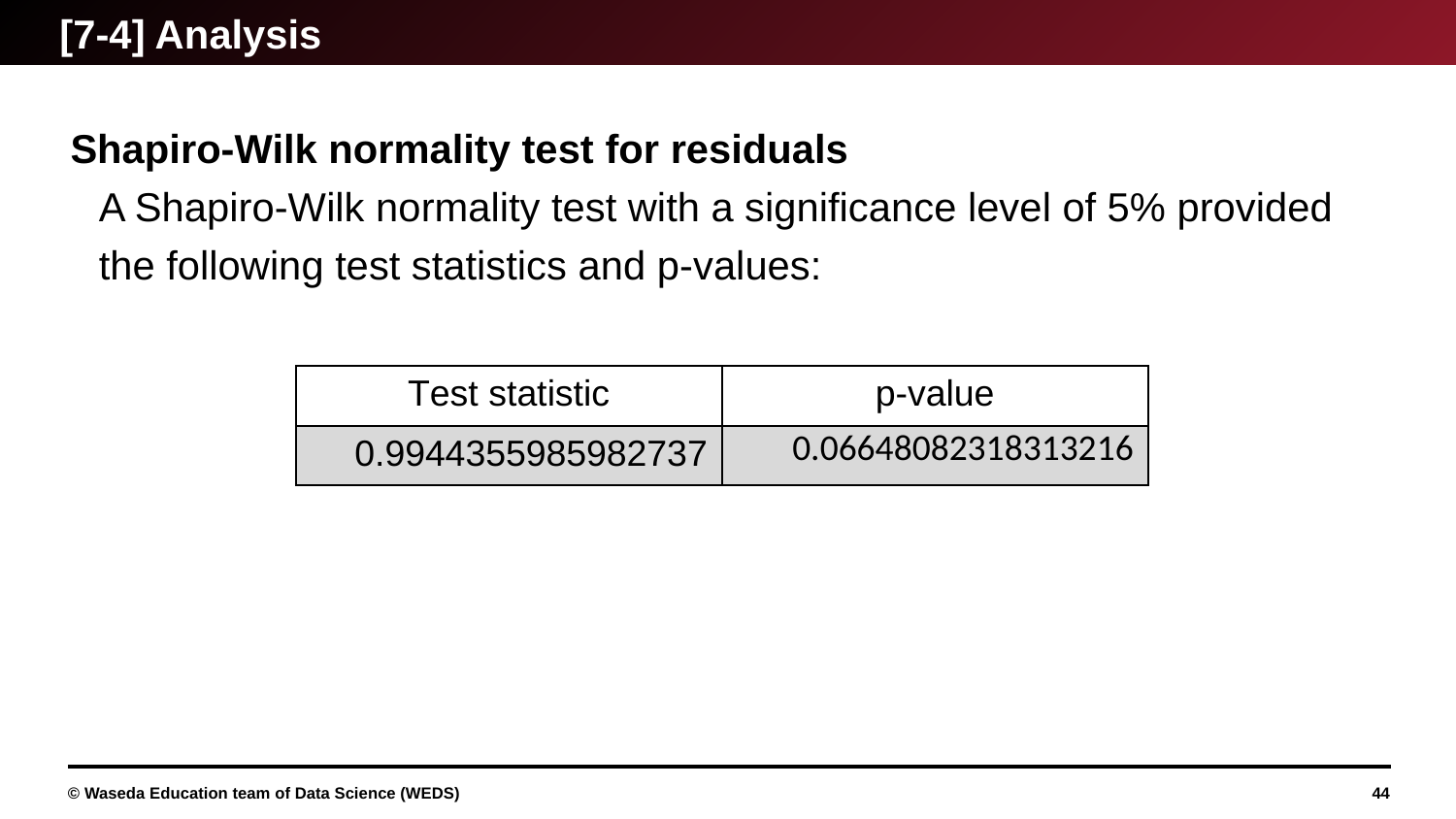

# [7-4] Analysis
Shapiro-Wilk normality test for residuals
A Shapiro-Wilk normality test with a significance level of 5% provided the following test statistics and p-values:
| Test statistic | p-value |
| --- | --- |
| 0.9944355985982737 | 0.06648082318313216 |
© Waseda Education team of Data Science (WEDS)
44